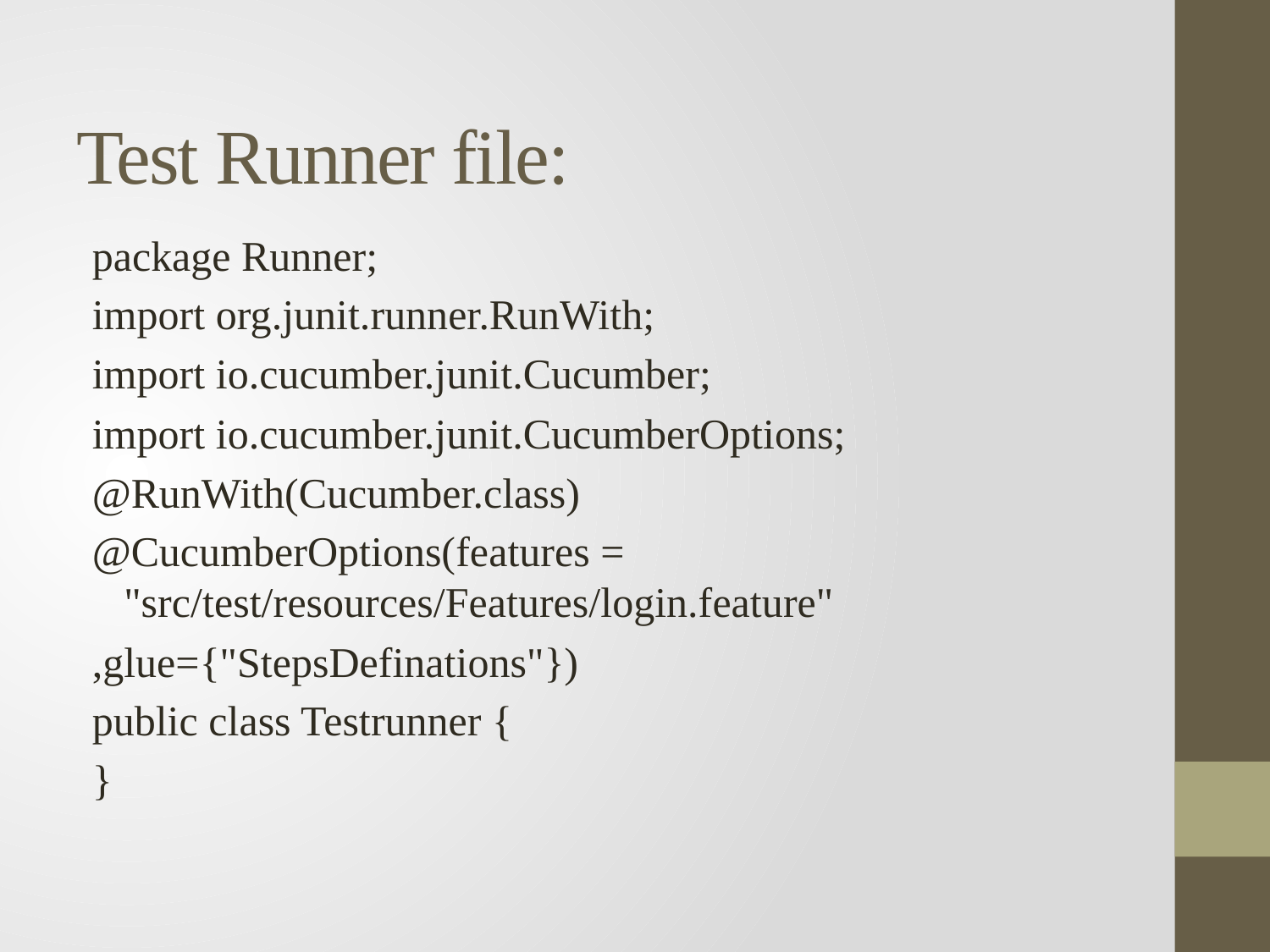

# Test Runner file:
package Runner;
import org.junit.runner.RunWith;
import io.cucumber.junit.Cucumber;
import io.cucumber.junit.CucumberOptions;
@RunWith(Cucumber.class)
@CucumberOptions(features = "src/test/resources/Features/login.feature"
,glue={"StepsDefinations"})
public class Testrunner {
}